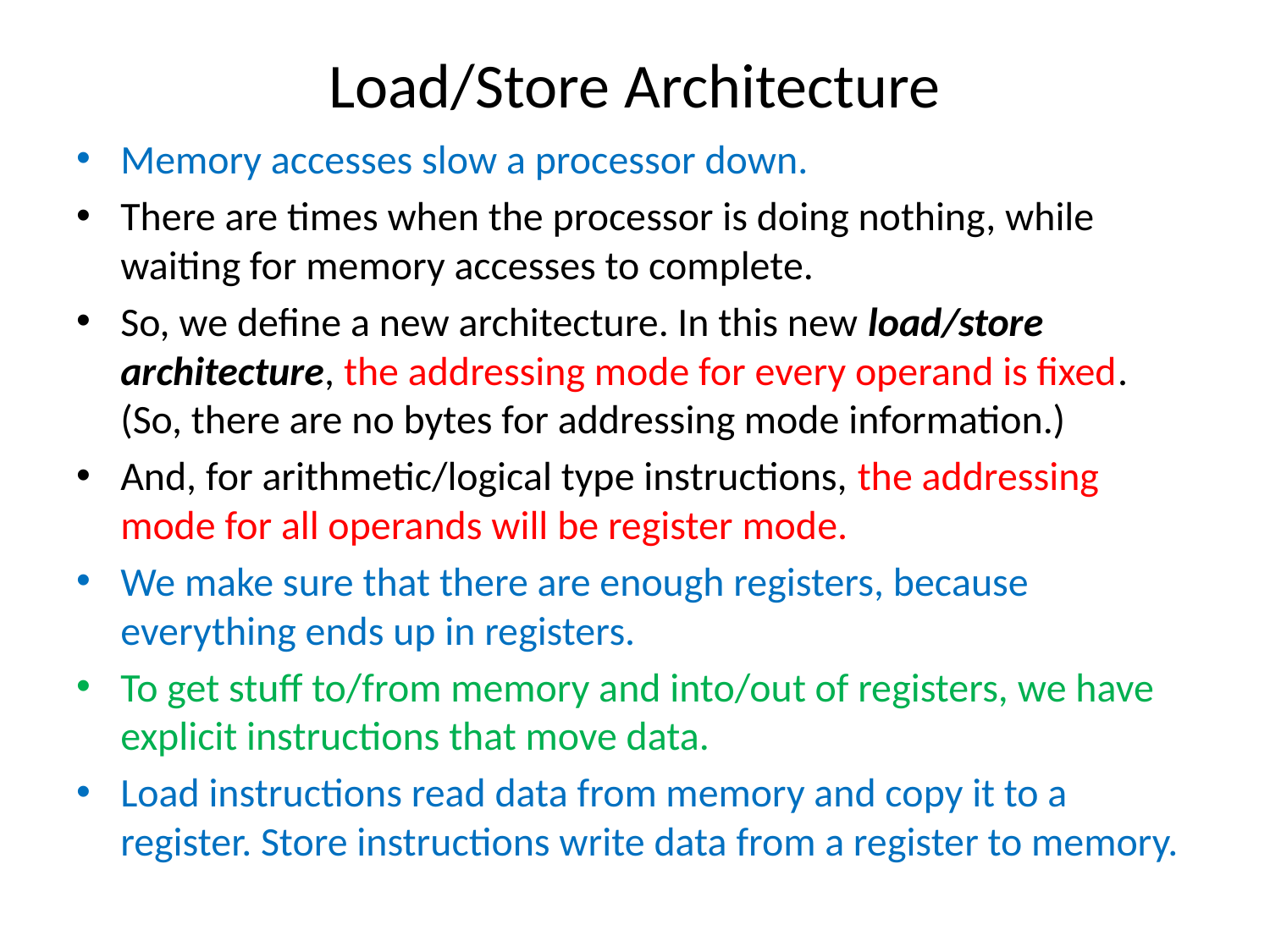

# Load/Store Architecture
Memory accesses slow a processor down.
There are times when the processor is doing nothing, while waiting for memory accesses to complete.
So, we define a new architecture. In this new load/store architecture, the addressing mode for every operand is fixed. (So, there are no bytes for addressing mode information.)
And, for arithmetic/logical type instructions, the addressing mode for all operands will be register mode.
We make sure that there are enough registers, because everything ends up in registers.
To get stuff to/from memory and into/out of registers, we have explicit instructions that move data.
Load instructions read data from memory and copy it to a register. Store instructions write data from a register to memory.